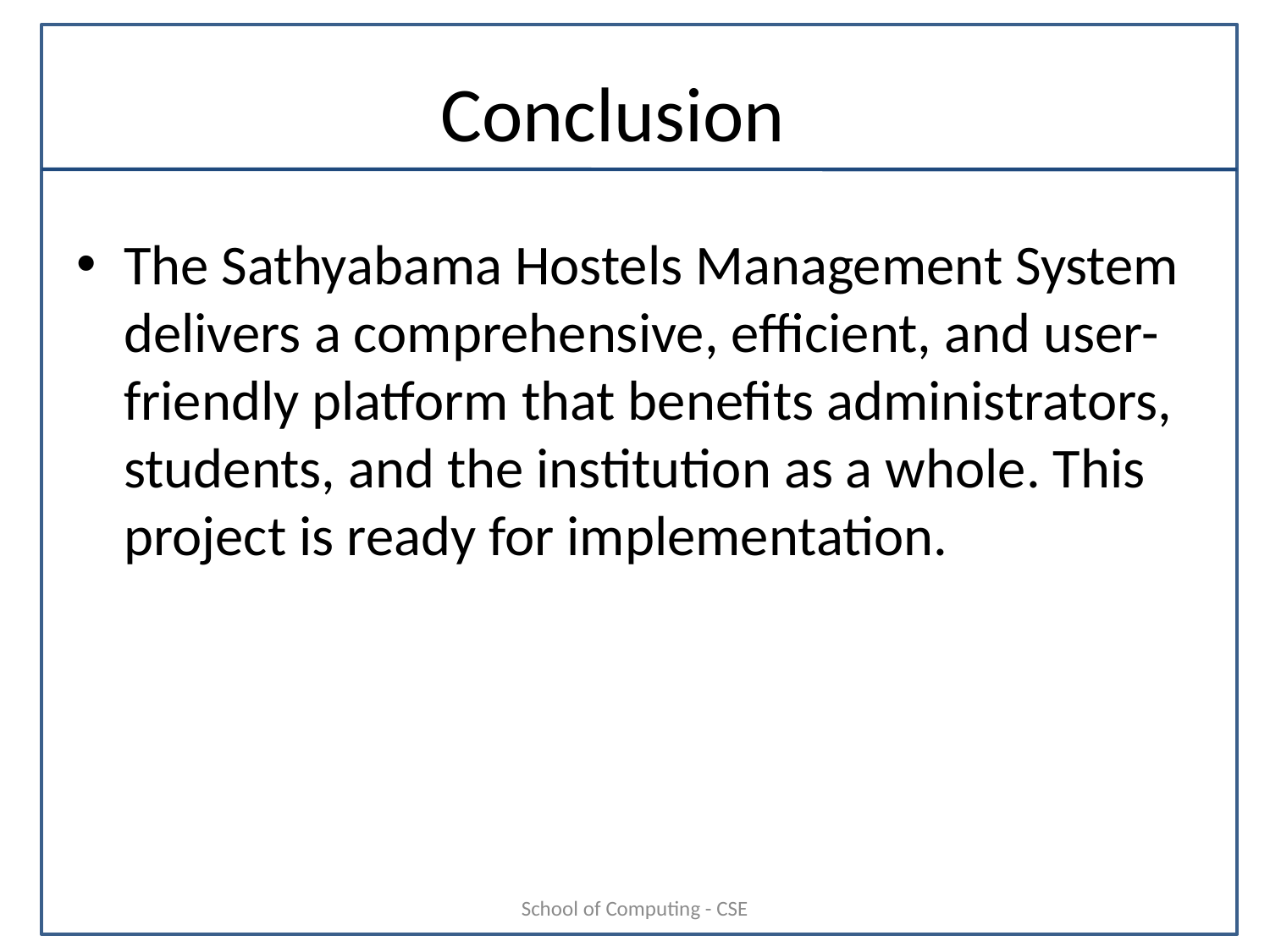

# Conclusion
The Sathyabama Hostels Management System delivers a comprehensive, efficient, and user-friendly platform that benefits administrators, students, and the institution as a whole. This project is ready for implementation.

School of Computing - CSE
16